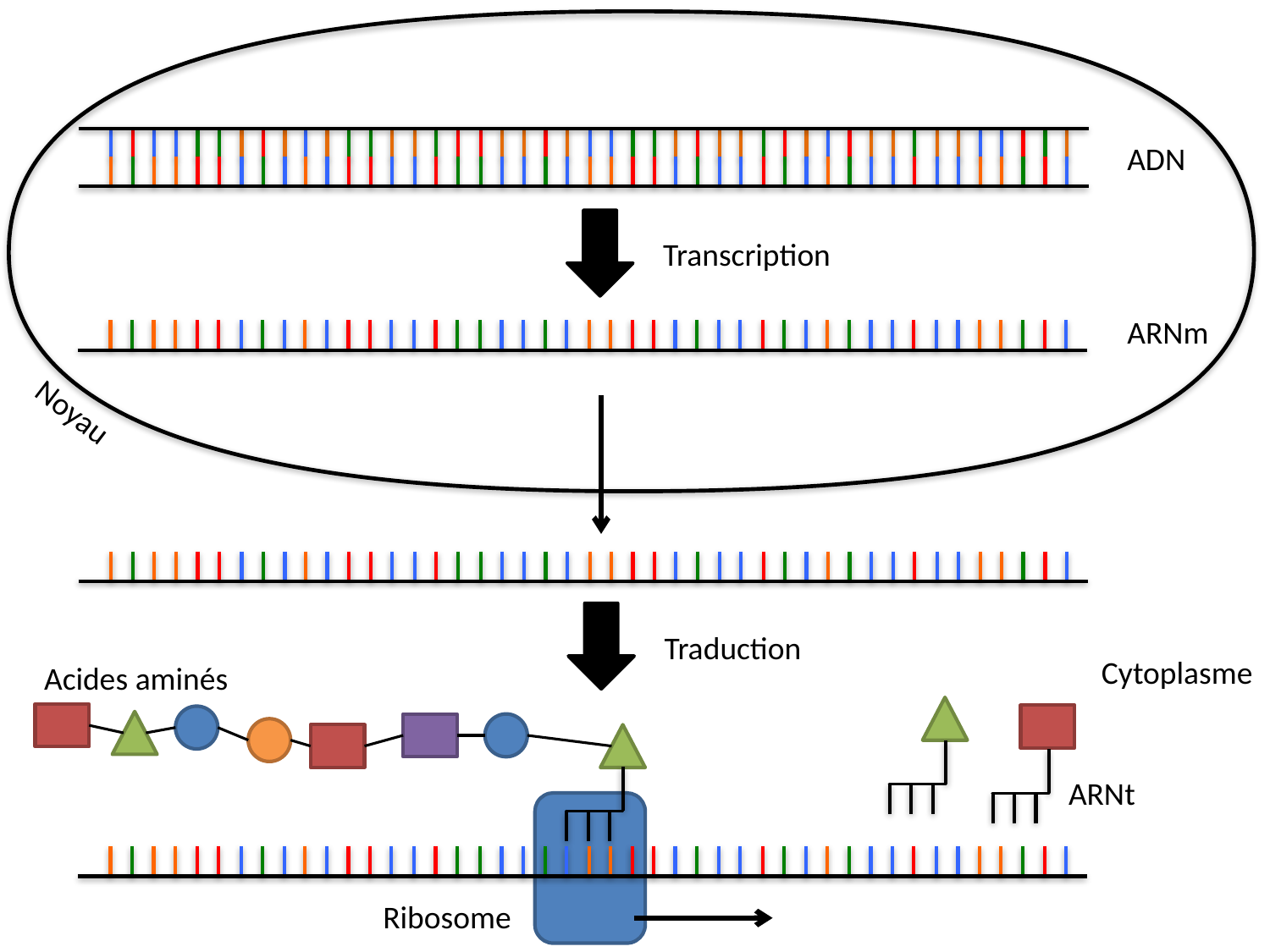

ADN

Transcription
ARNm
Noyau

Traduction
Cytoplasme
Acides aminés

ARNt

Ribosome